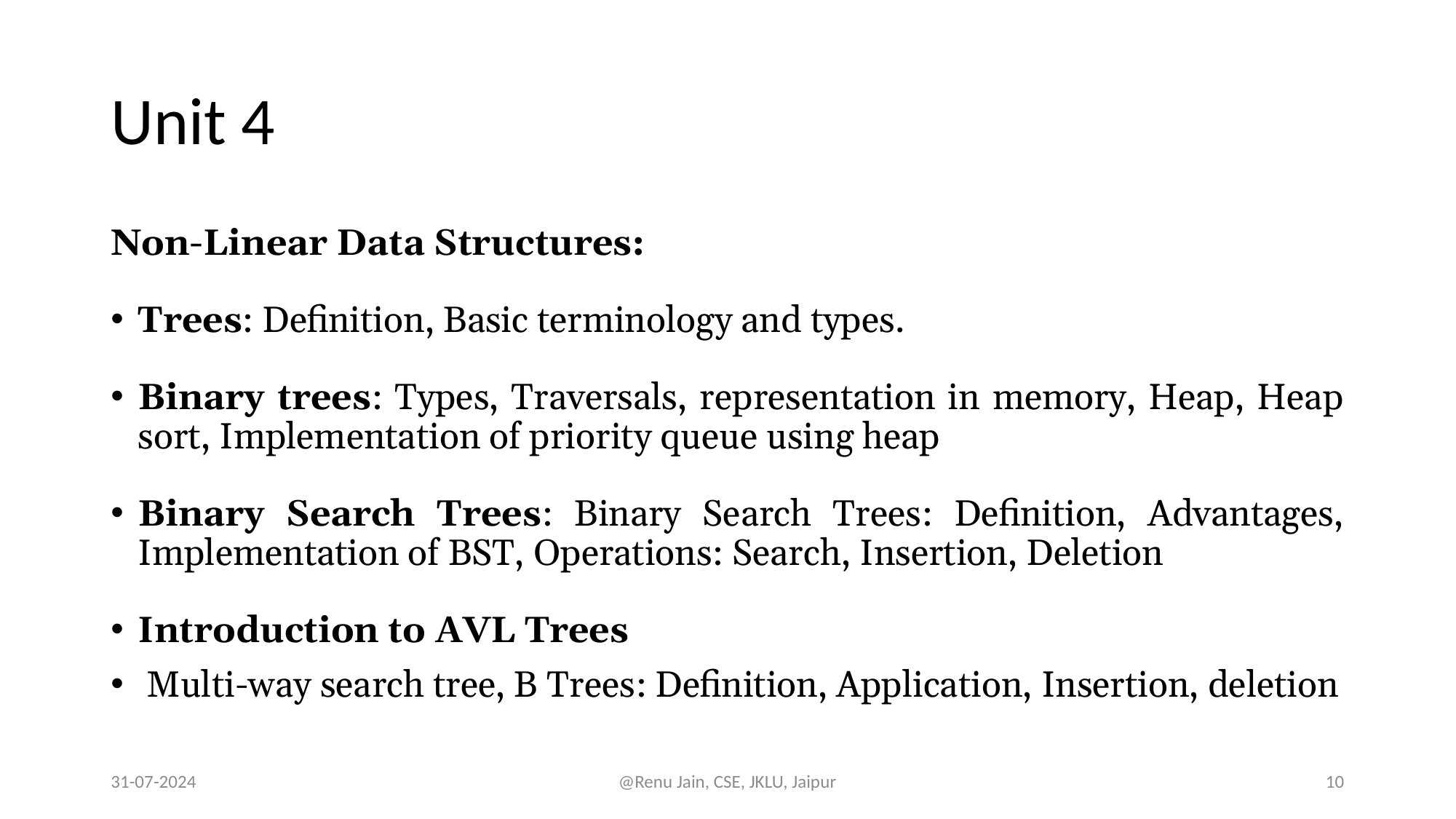

# Unit 4
Non-Linear Data Structures:
Trees: Definition, Basic terminology and types.
Binary trees: Types, Traversals, representation in memory, Heap, Heap sort, Implementation of priority queue using heap
Binary Search Trees: Binary Search Trees: Definition, Advantages, Implementation of BST, Operations: Search, Insertion, Deletion
Introduction to AVL Trees
 Multi-way search tree, B Trees: Definition, Application, Insertion, deletion
31-07-2024
@Renu Jain, CSE, JKLU, Jaipur
10